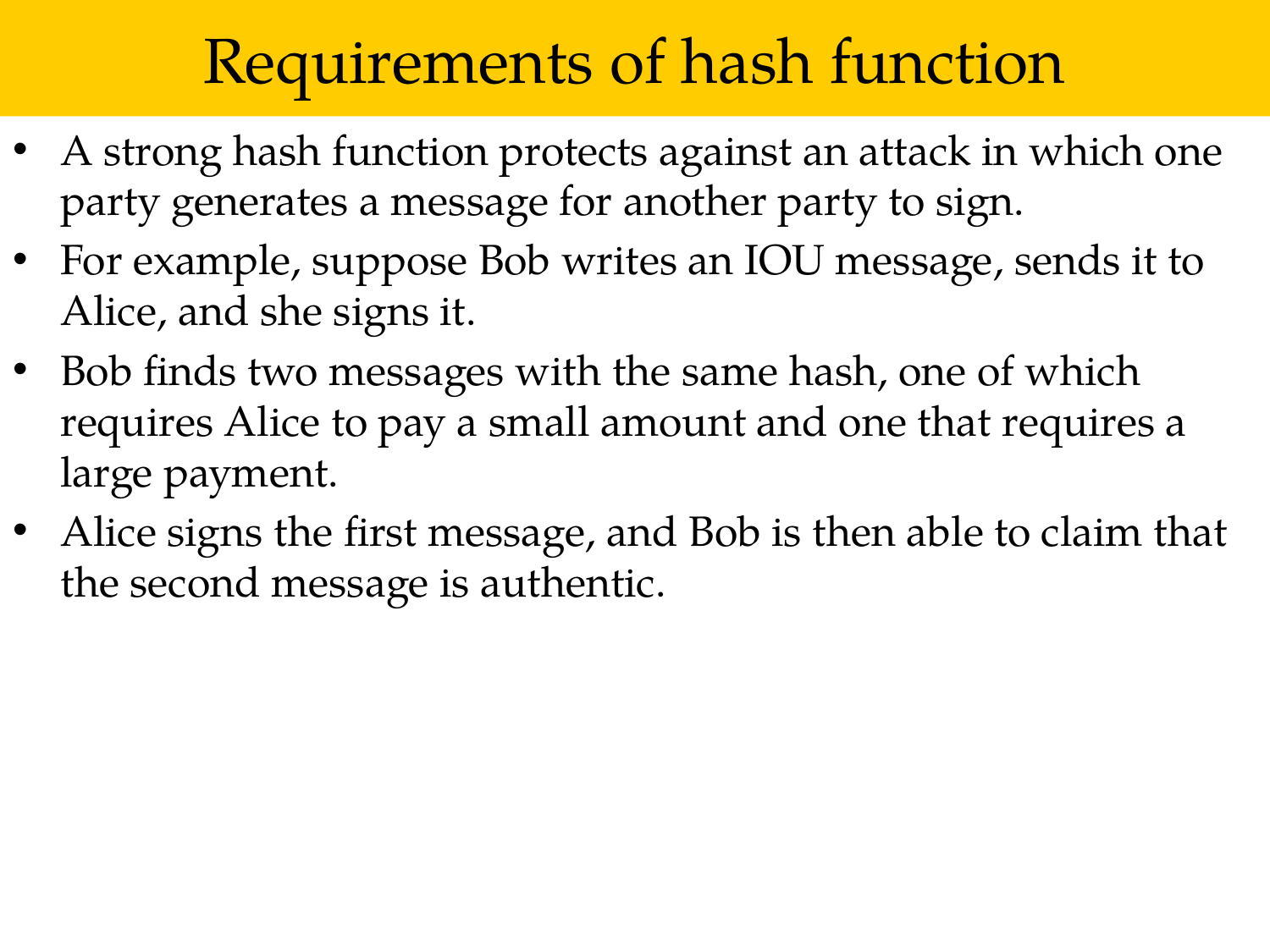

# Requirements of hash function
A strong hash function protects against an attack in which one party generates a message for another party to sign.
For example, suppose Bob writes an IOU message, sends it to Alice, and she signs it.
Bob finds two messages with the same hash, one of which requires Alice to pay a small amount and one that requires a large payment.
Alice signs the first message, and Bob is then able to claim that the second message is authentic.